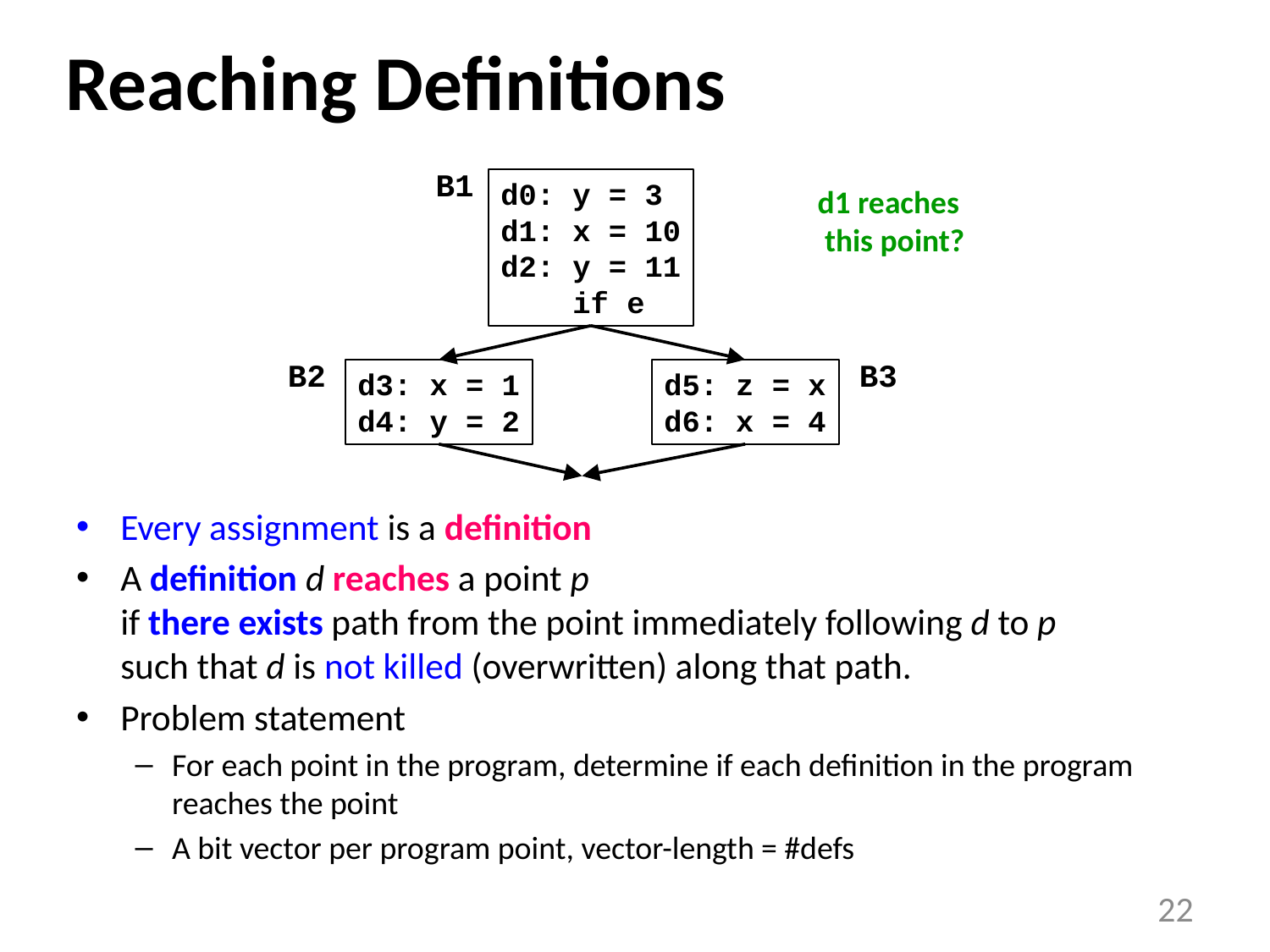

# Reaching Definitions
B1
d0: y = 3
d1: x = 10
d2: y = 11
    if e
d1 reaches
 this point?
B2
B3
d3: x = 1
d4: y = 2
d5: z = x
d6: x = 4
Every assignment is a definition
A definition d reaches a point p
if there exists path from the point immediately following d to p
such that d is not killed (overwritten) along that path.
Problem statement
For each point in the program, determine if each definition in the program reaches the point
A bit vector per program point, vector-length = #defs

22